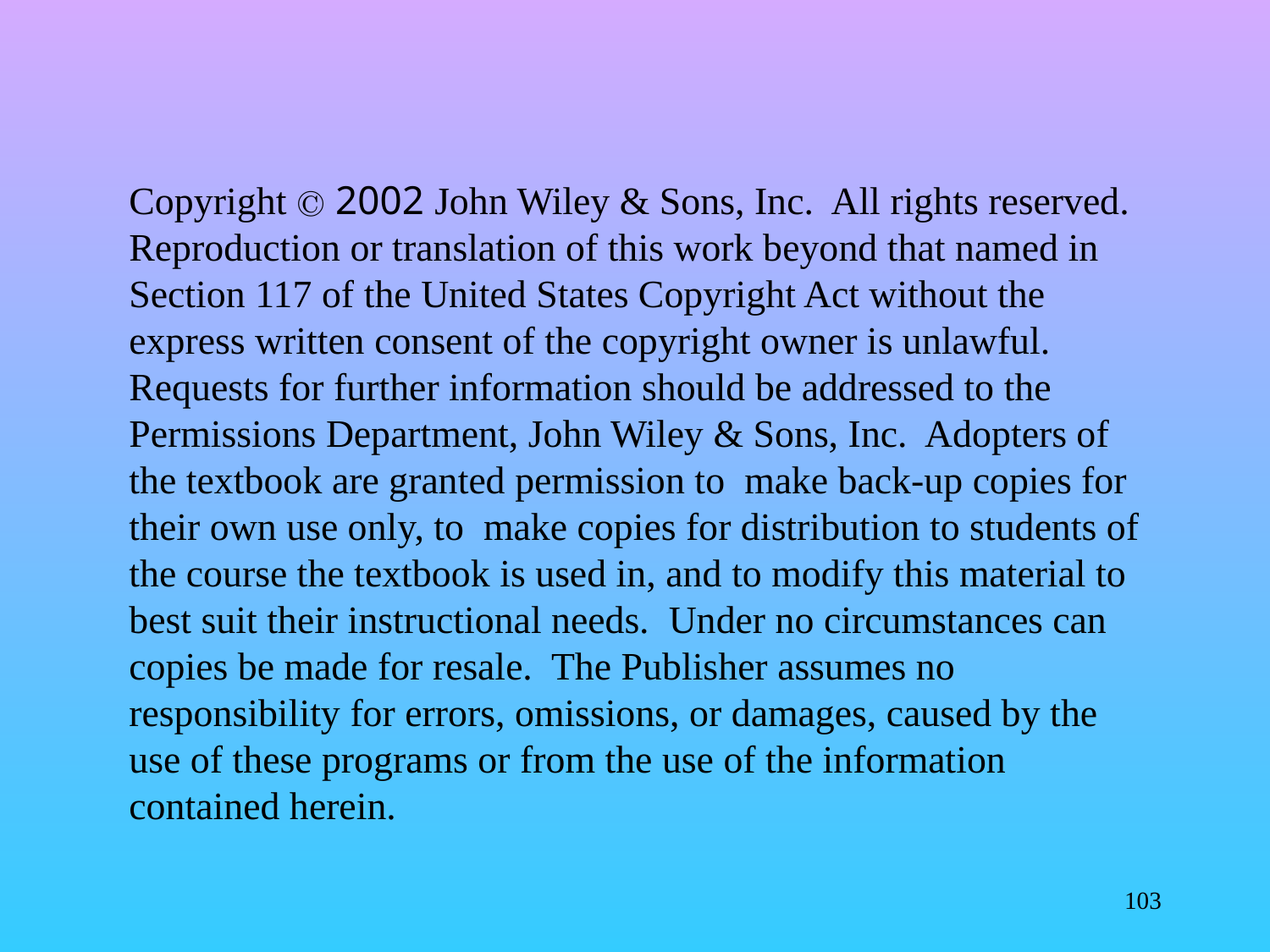

Copyright © 2002 John Wiley & Sons, Inc.  All rights reserved.  Reproduction or translation of this work beyond that named in Section 117 of the United States Copyright Act without the express written consent of the copyright owner is unlawful.  Requests for further information should be addressed to the Permissions Department, John Wiley & Sons, Inc.  Adopters of the textbook are granted permission to  make back-up copies for their own use only, to  make copies for distribution to students of the course the textbook is used in, and to modify this material to best suit their instructional needs.  Under no circumstances can copies be made for resale.  The Publisher assumes no responsibility for errors, omissions, or damages, caused by the use of these programs or from the use of the information contained herein.
103